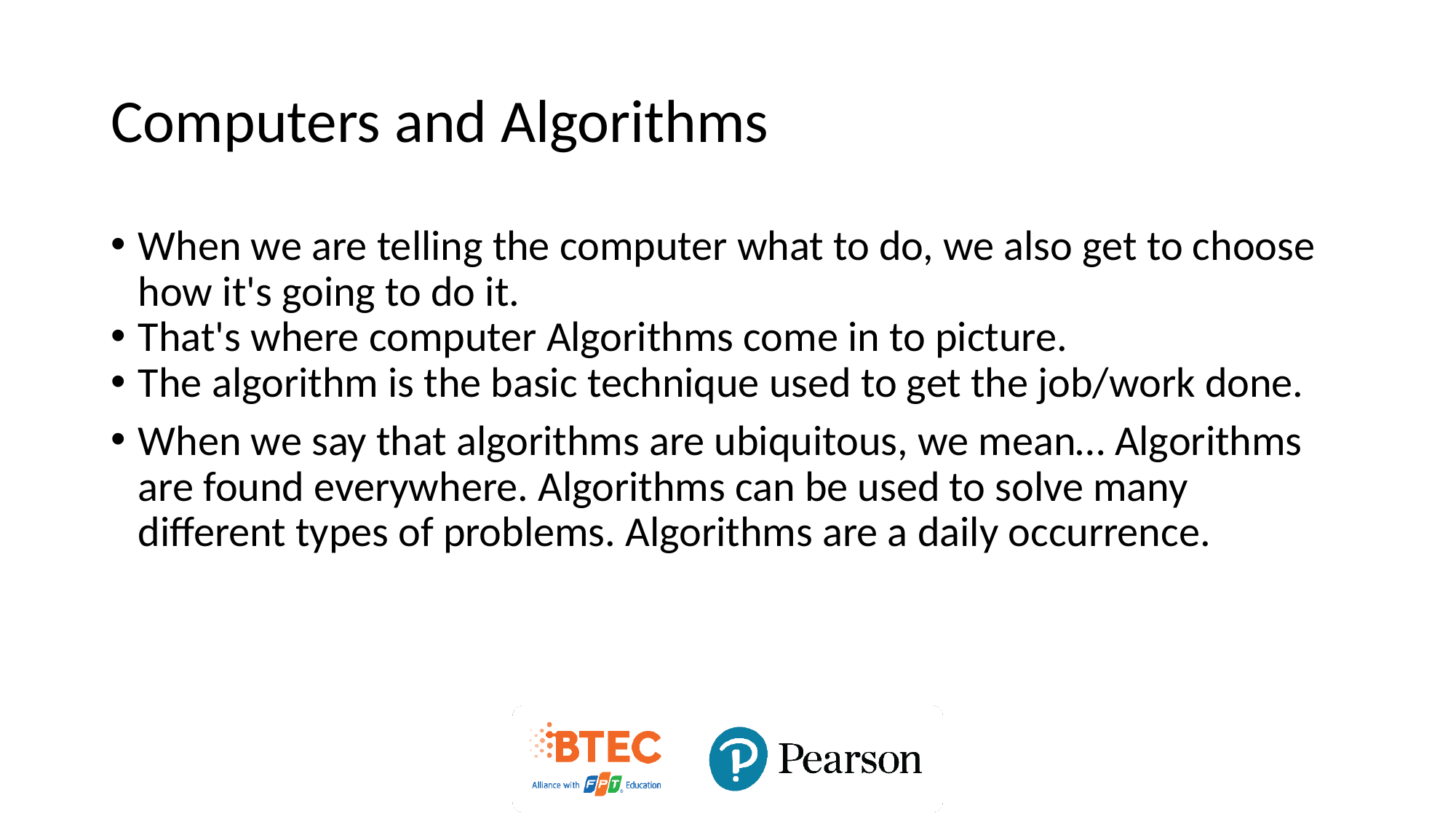

# Computers and Algorithms
When we are telling the computer what to do, we also get to choose how it's going to do it.
That's where computer Algorithms come in to picture.
The algorithm is the basic technique used to get the job/work done.
When we say that algorithms are ubiquitous, we mean… Algorithms are found everywhere. Algorithms can be used to solve many different types of problems. Algorithms are a daily occurrence.